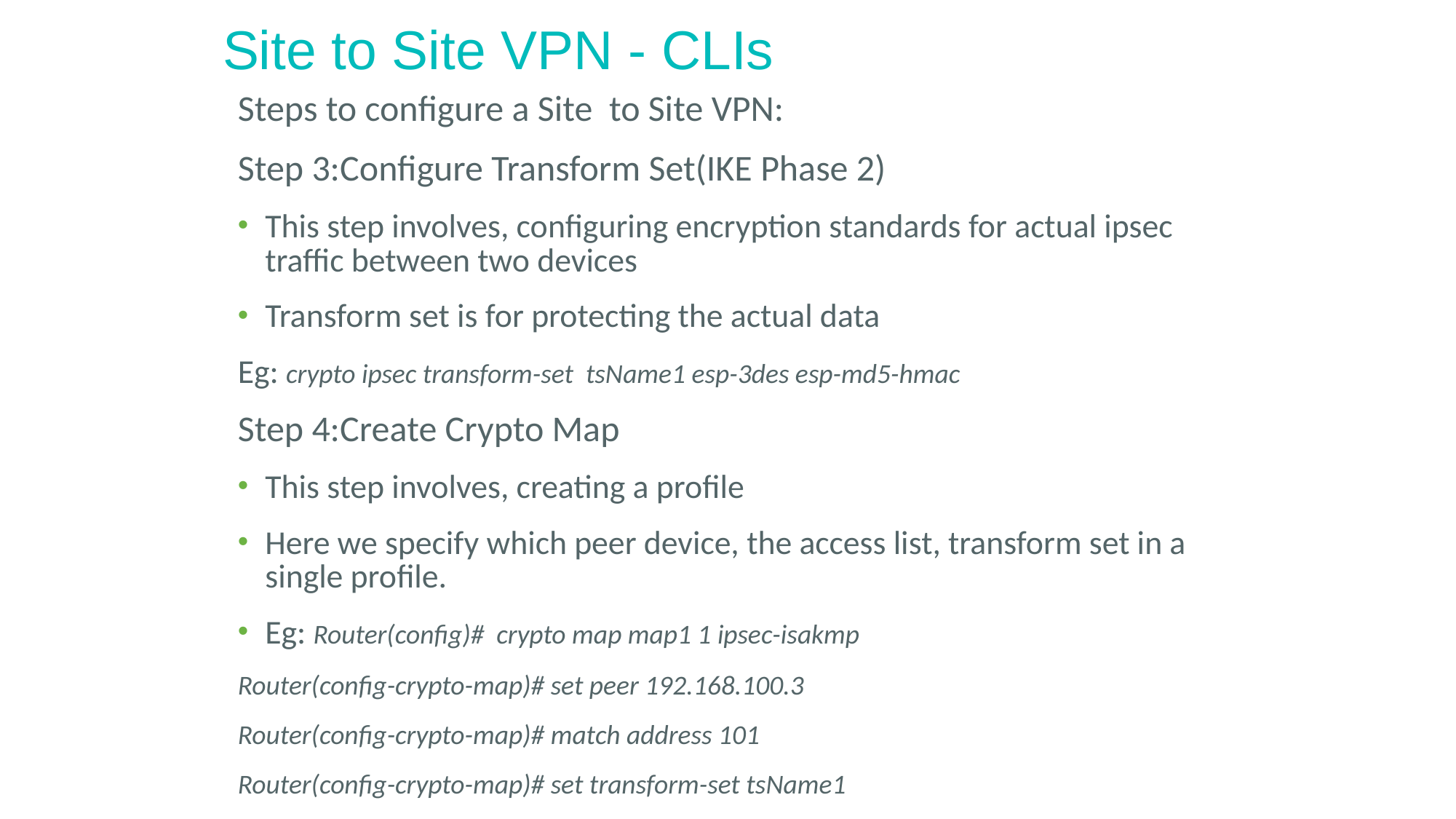

Site to Site VPN - CLIs
Steps to configure a Site  to Site VPN:
Step 3:Configure Transform Set(IKE Phase 2)
This step involves, configuring encryption standards for actual ipsec traffic between two devices
Transform set is for protecting the actual data
Eg: crypto ipsec transform-set  tsName1 esp-3des esp-md5-hmac
Step 4:Create Crypto Map
This step involves, creating a profile
Here we specify which peer device, the access list, transform set in a single profile.
Eg: Router(config)#  crypto map map1 1 ipsec-isakmp
Router(config-crypto-map)# set peer 192.168.100.3
Router(config-crypto-map)# match address 101
Router(config-crypto-map)# set transform-set tsName1